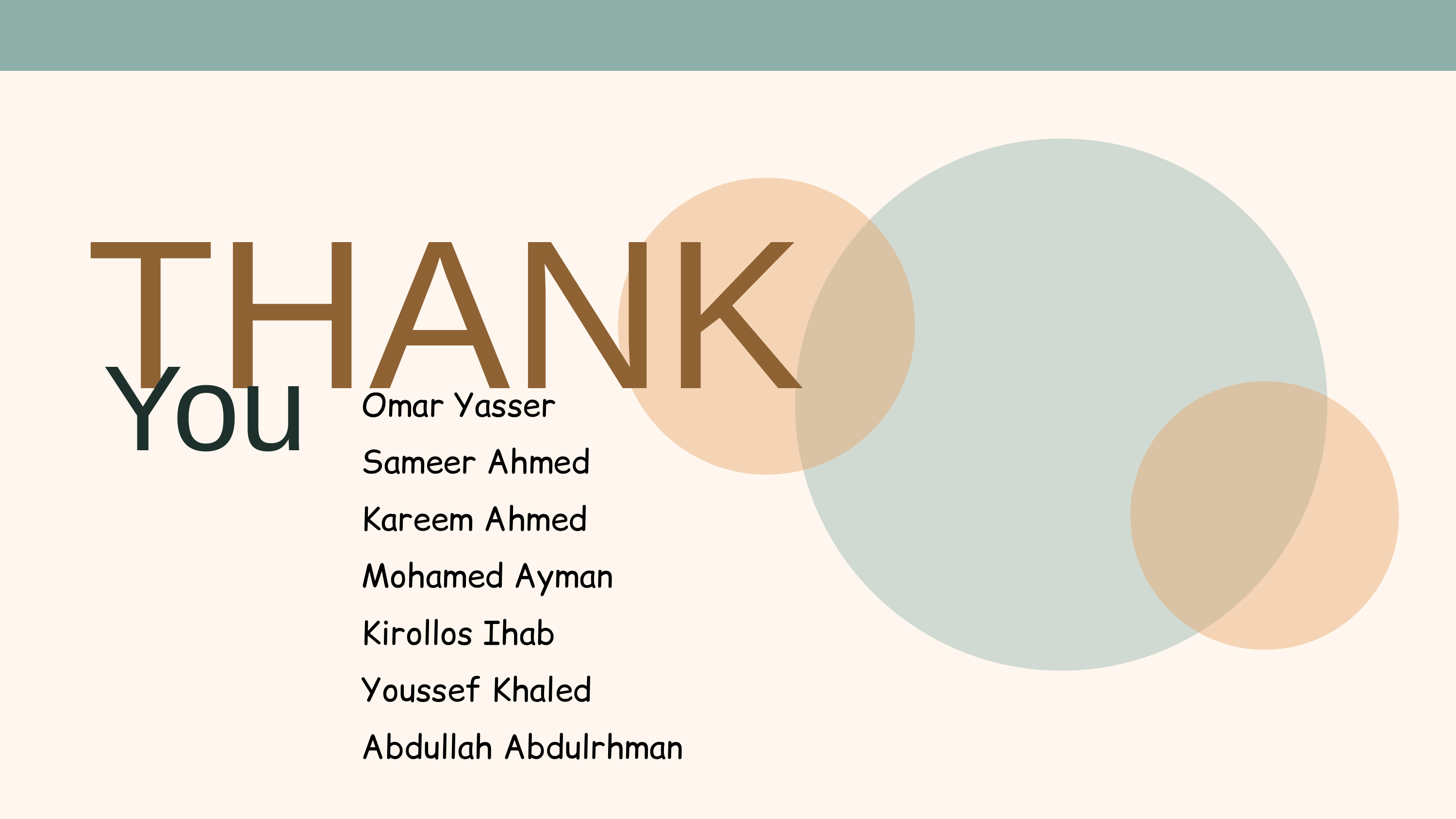

THANK

You

Omar Yasser
Sameer Ahmed
Kareem Ahmed
Mohamed Ayman
Kirollos Ihab
Youssef Khaled
Abdullah Abdulrhman